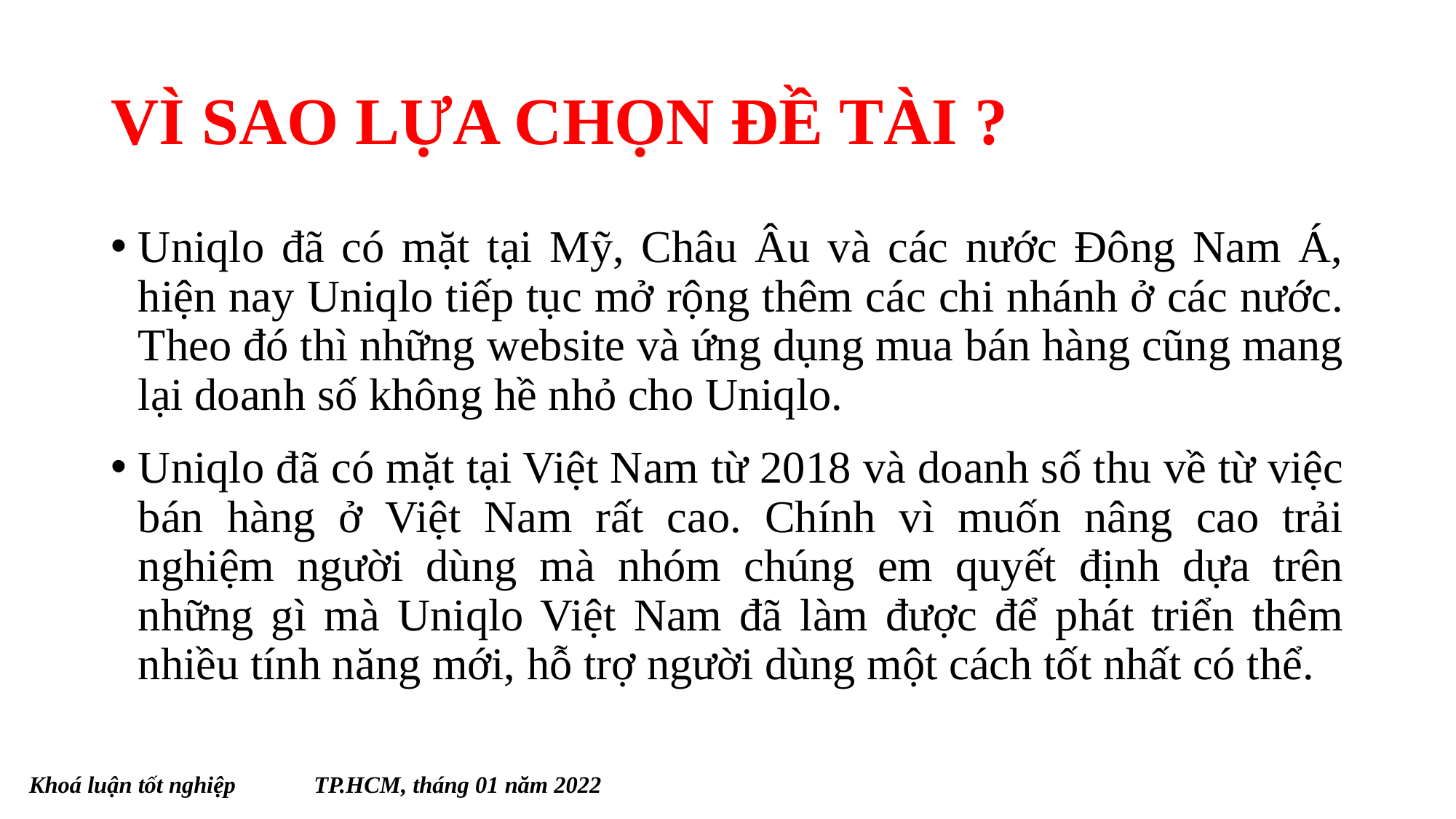

# VÌ SAO LỰA CHỌN ĐỀ TÀI ?
Uniqlo đã có mặt tại Mỹ, Châu Âu và các nước Đông Nam Á, hiện nay Uniqlo tiếp tục mở rộng thêm các chi nhánh ở các nước. Theo đó thì những website và ứng dụng mua bán hàng cũng mang lại doanh số không hề nhỏ cho Uniqlo.
Uniqlo đã có mặt tại Việt Nam từ 2018 và doanh số thu về từ việc bán hàng ở Việt Nam rất cao. Chính vì muốn nâng cao trải nghiệm người dùng mà nhóm chúng em quyết định dựa trên những gì mà Uniqlo Việt Nam đã làm được để phát triển thêm nhiều tính năng mới, hỗ trợ người dùng một cách tốt nhất có thể.
Khoá luận tốt nghiệp 								TP.HCM, tháng 01 năm 2022